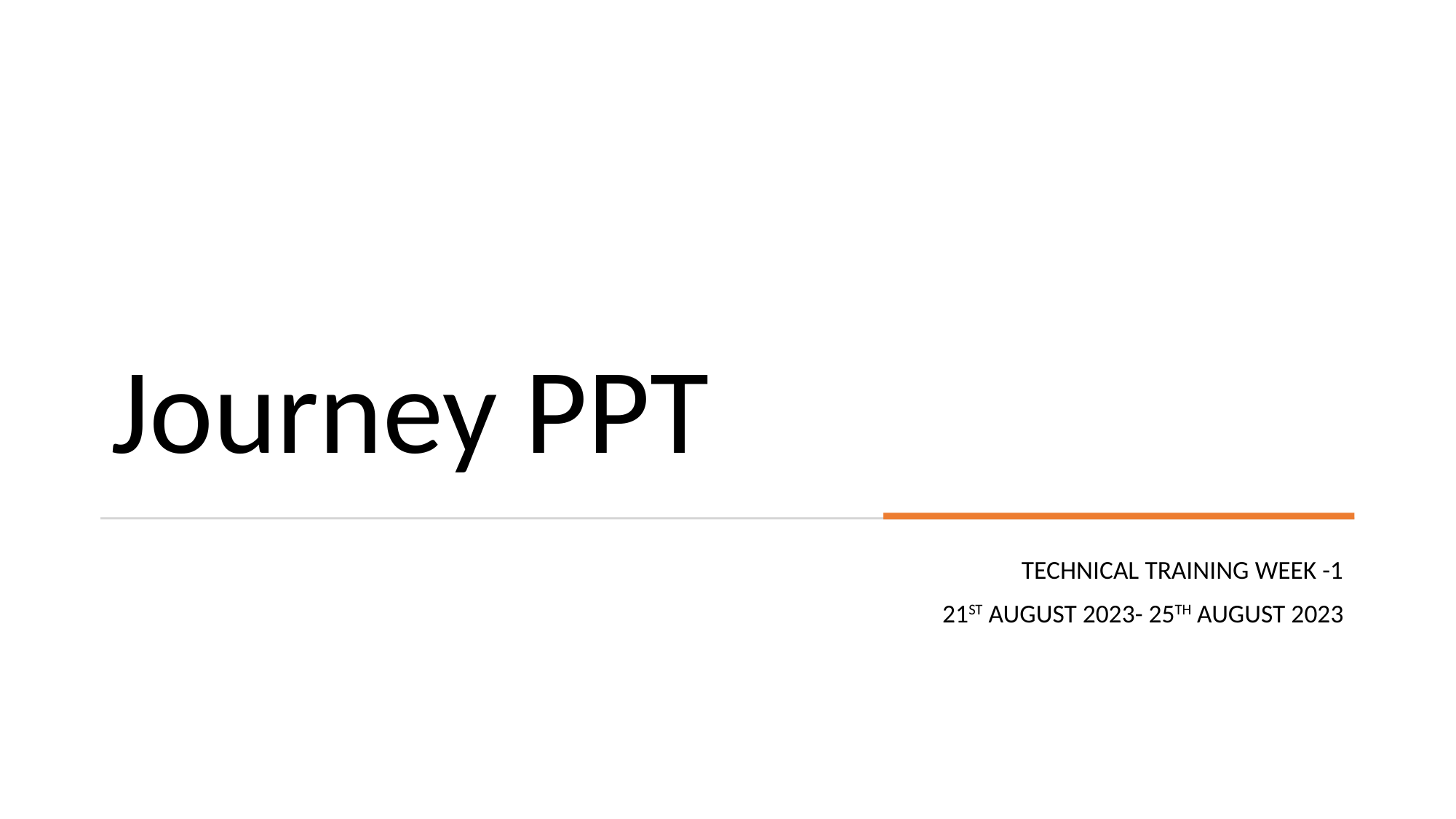

# Journey PPT

TECHNICAL TRAINING WEEK -1
21ST AUGUST 2023- 25TH AUGUST 2023